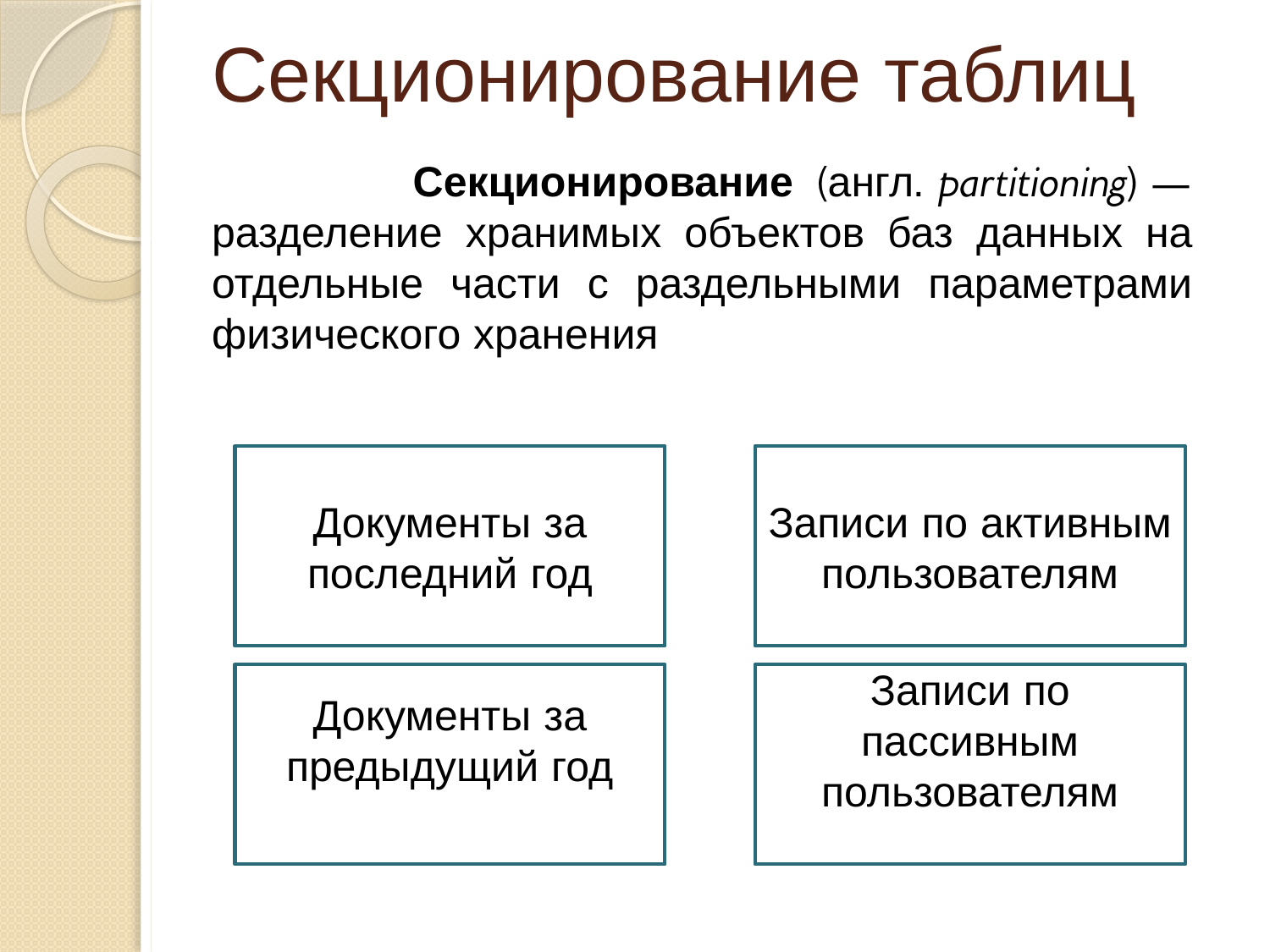

# Секционирование таблиц
        Секционирование (англ. partitioning) — разделение хранимых объектов баз данных на отдельные части с раздельными параметрами физического хранения
Документы за последний год
Записи по активным пользователям
Документы за предыдущий год

Записи по пассивным пользователям